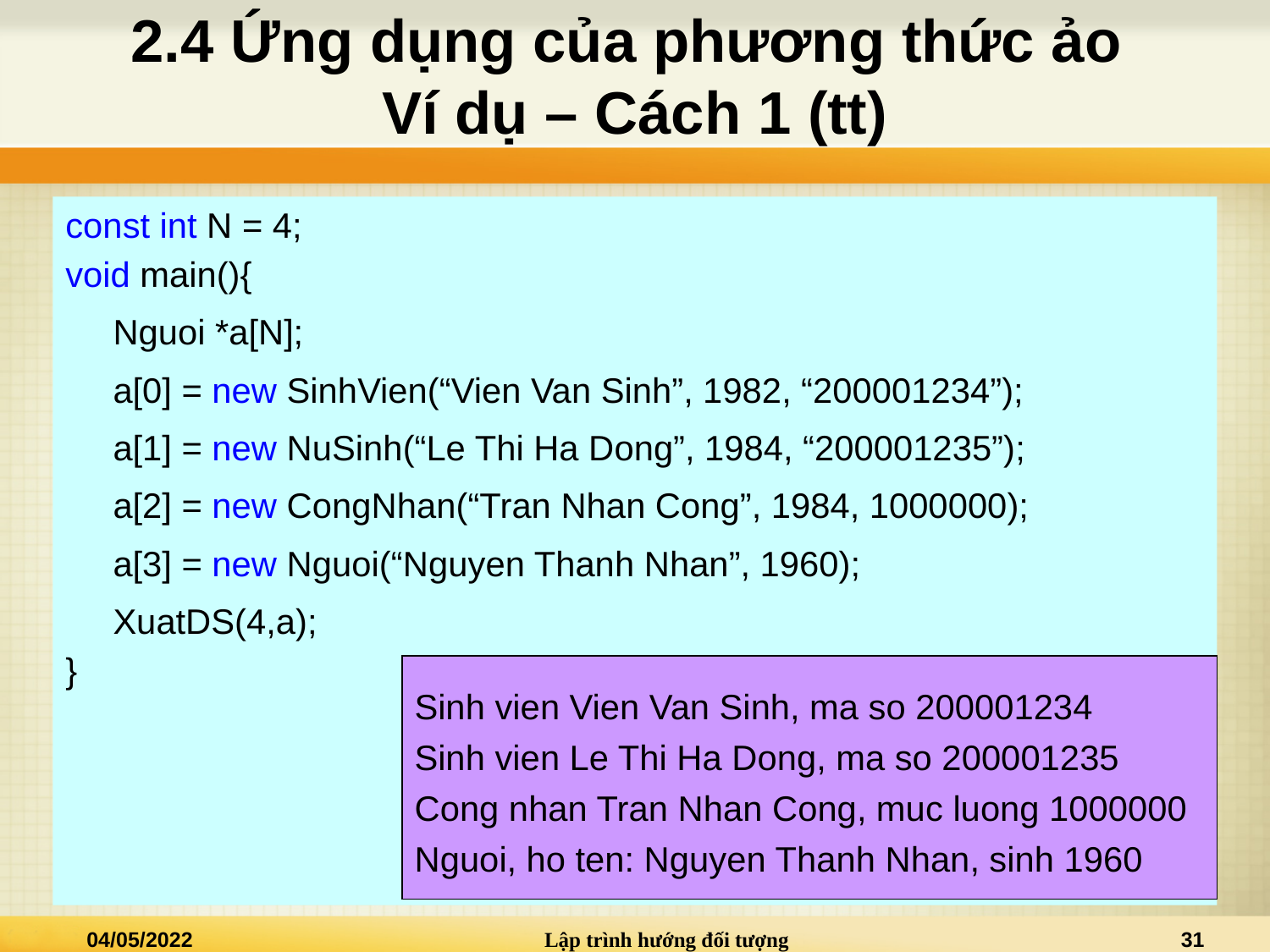

# 2.4 Ứng dụng của phương thức ảo Ví dụ – Cách 1 (tt)
const int N = 4;
void main(){
	Nguoi *a[N];
	a[0] = new SinhVien(“Vien Van Sinh”, 1982, “200001234”);
	a[1] = new NuSinh(“Le Thi Ha Dong”, 1984, “200001235”);
	a[2] = new CongNhan(“Tran Nhan Cong”, 1984, 1000000);
	a[3] = new Nguoi(“Nguyen Thanh Nhan”, 1960);
	XuatDS(4,a);
}
Sinh vien Vien Van Sinh, ma so 200001234
Sinh vien Le Thi Ha Dong, ma so 200001235
Cong nhan Tran Nhan Cong, muc luong 1000000
Nguoi, ho ten: Nguyen Thanh Nhan, sinh 1960
04/05/2022
Lập trình hướng đối tượng
31